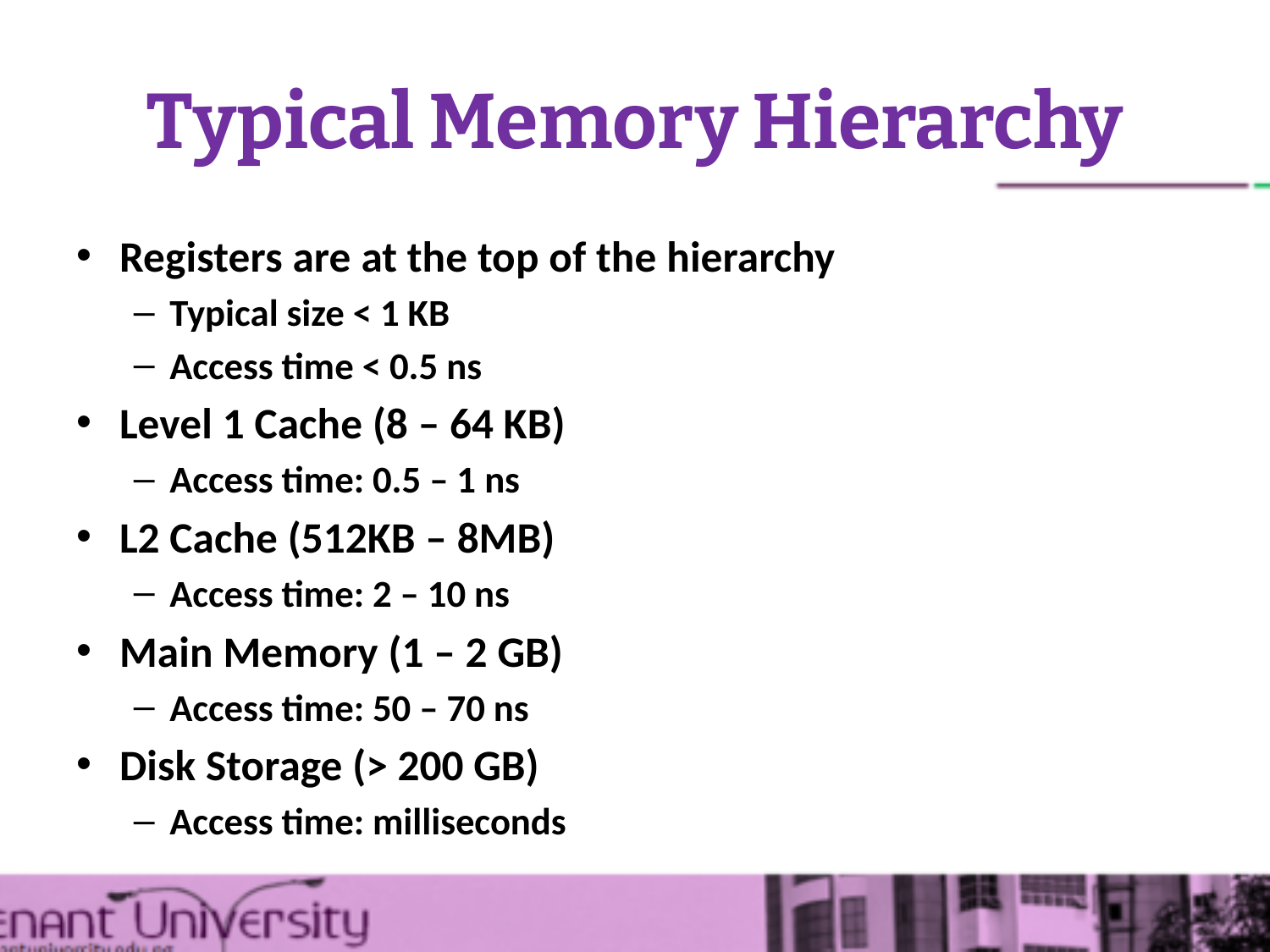

# Typical Memory Hierarchy
Registers are at the top of the hierarchy
Typical size < 1 KB
Access time < 0.5 ns
Level 1 Cache (8 – 64 KB)
Access time: 0.5 – 1 ns
L2 Cache (512KB – 8MB)
Access time: 2 – 10 ns
Main Memory (1 – 2 GB)
Access time: 50 – 70 ns
Disk Storage (> 200 GB)
Access time: milliseconds